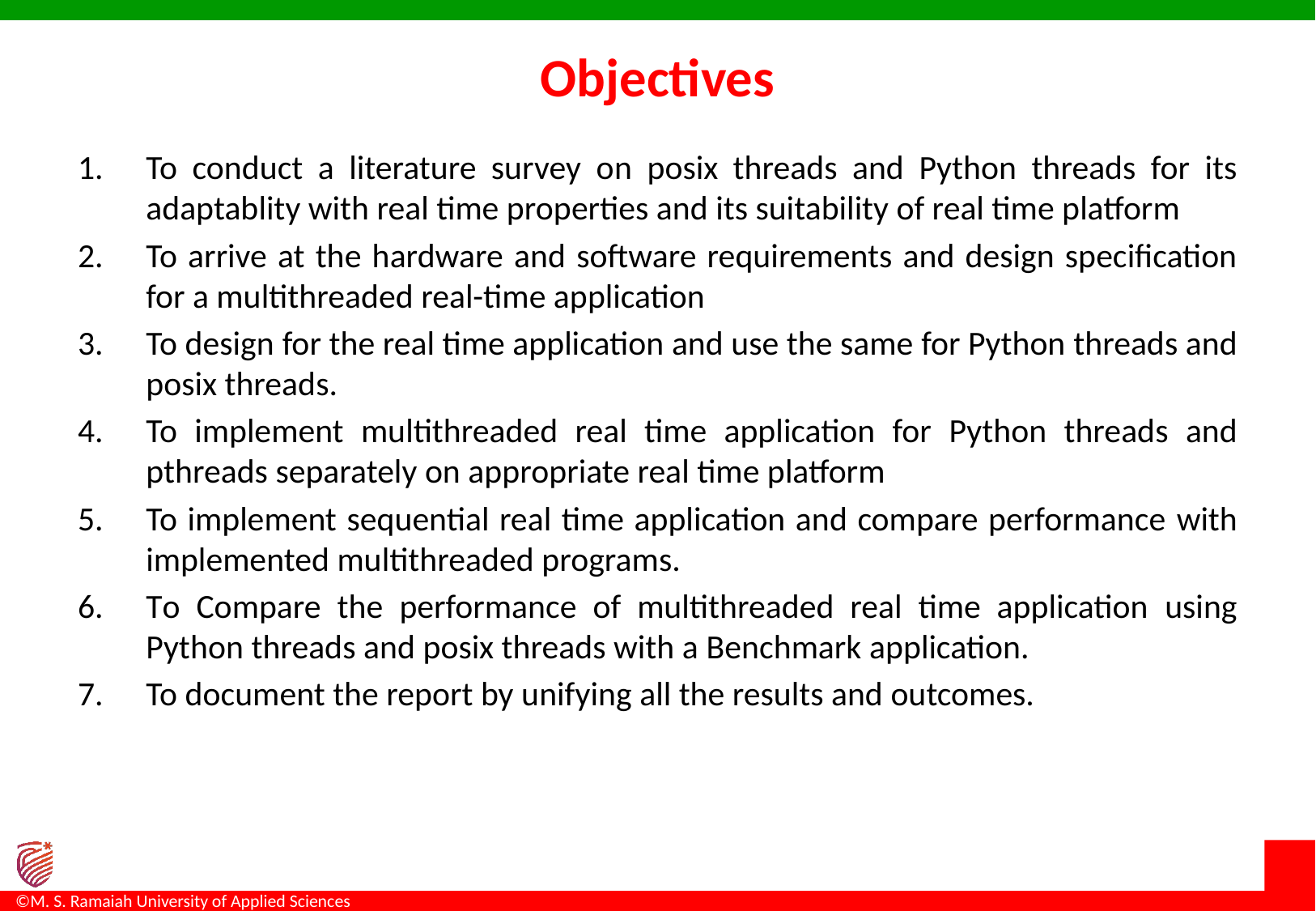

# Objectives
To conduct a literature survey on posix threads and Python threads for its adaptablity with real time properties and its suitability of real time platform
To arrive at the hardware and software requirements and design specification for a multithreaded real-time application
To design for the real time application and use the same for Python threads and posix threads.
To implement multithreaded real time application for Python threads and pthreads separately on appropriate real time platform
To implement sequential real time application and compare performance with implemented multithreaded programs.
To Compare the performance of multithreaded real time application using Python threads and posix threads with a Benchmark application.
To document the report by unifying all the results and outcomes.